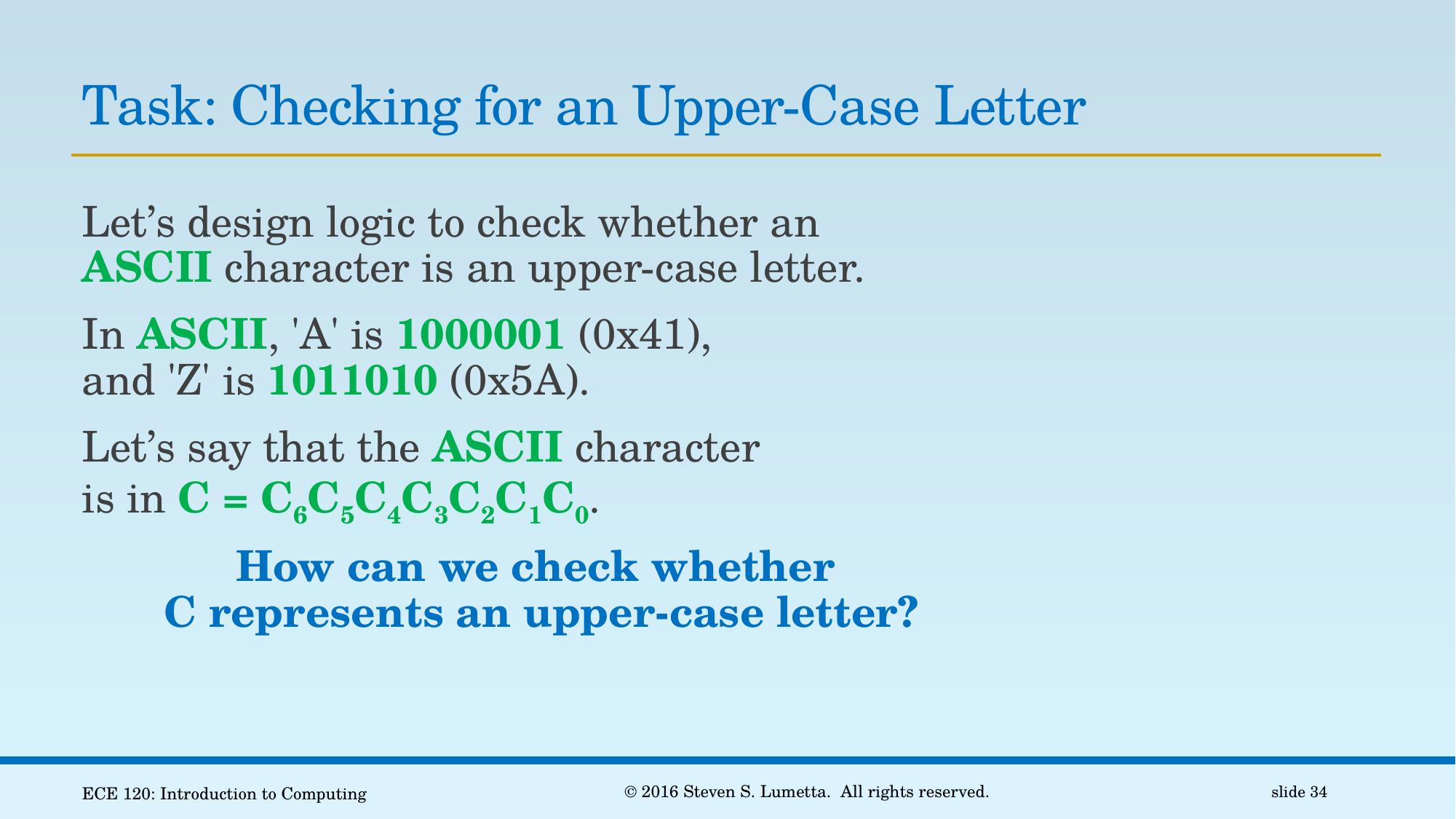

# Task: Checking for an Upper-Case Letter
Let’s design logic to check whether an
ASCII character is an upper-case letter.
In ASCII, 'A' is 1000001 (0x41),
and 'Z' is 1011010 (0x5A).
Let’s say that the ASCII character
is in C = C6C5C4C3C2C1C0.
How can we check whether
C represents an upper-case letter?
ECE 120: Introduction to Computing
© 2016 Steven S. Lumetta.  All rights reserved.
slide 34